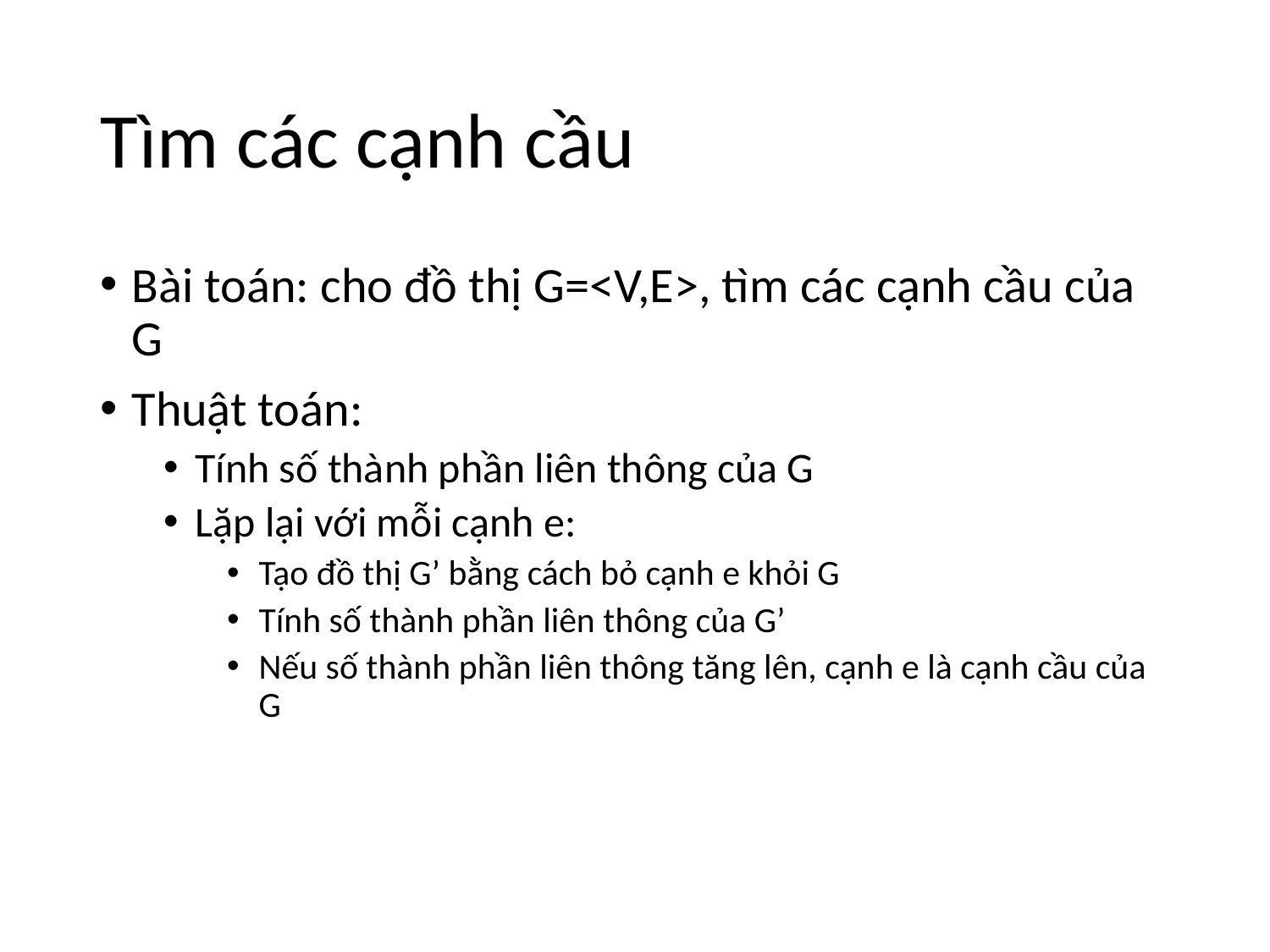

# Tìm các cạnh cầu
Bài toán: cho đồ thị G=<V,E>, tìm các cạnh cầu của G
Thuật toán:
Tính số thành phần liên thông của G
Lặp lại với mỗi cạnh e:
Tạo đồ thị G’ bằng cách bỏ cạnh e khỏi G
Tính số thành phần liên thông của G’
Nếu số thành phần liên thông tăng lên, cạnh e là cạnh cầu của G